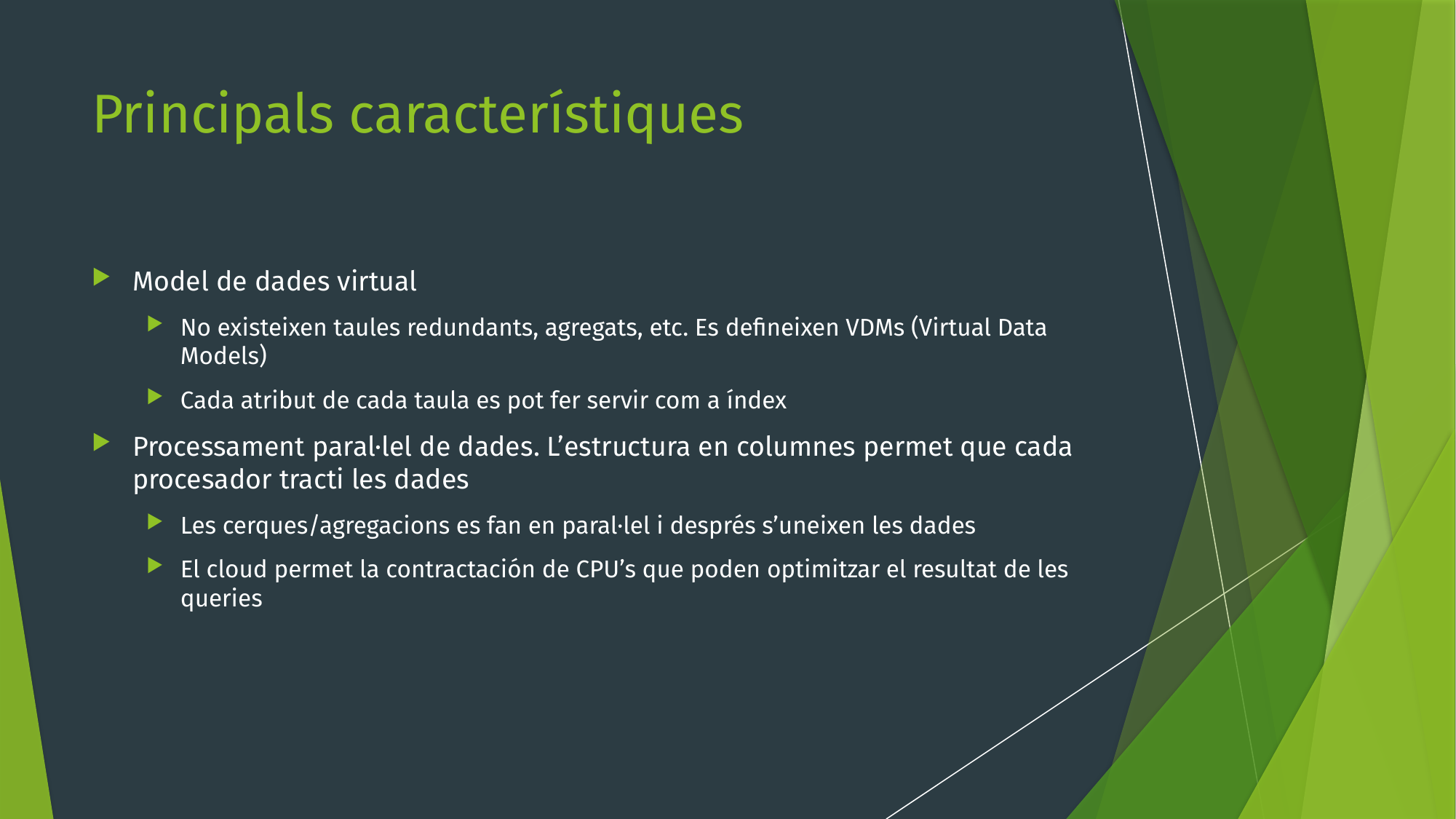

# Principals característiques
Model de dades virtual
No existeixen taules redundants, agregats, etc. Es defineixen VDMs (Virtual Data Models)
Cada atribut de cada taula es pot fer servir com a índex
Processament paral·lel de dades. L’estructura en columnes permet que cada procesador tracti les dades
Les cerques/agregacions es fan en paral·lel i després s’uneixen les dades
El cloud permet la contractación de CPU’s que poden optimitzar el resultat de les queries